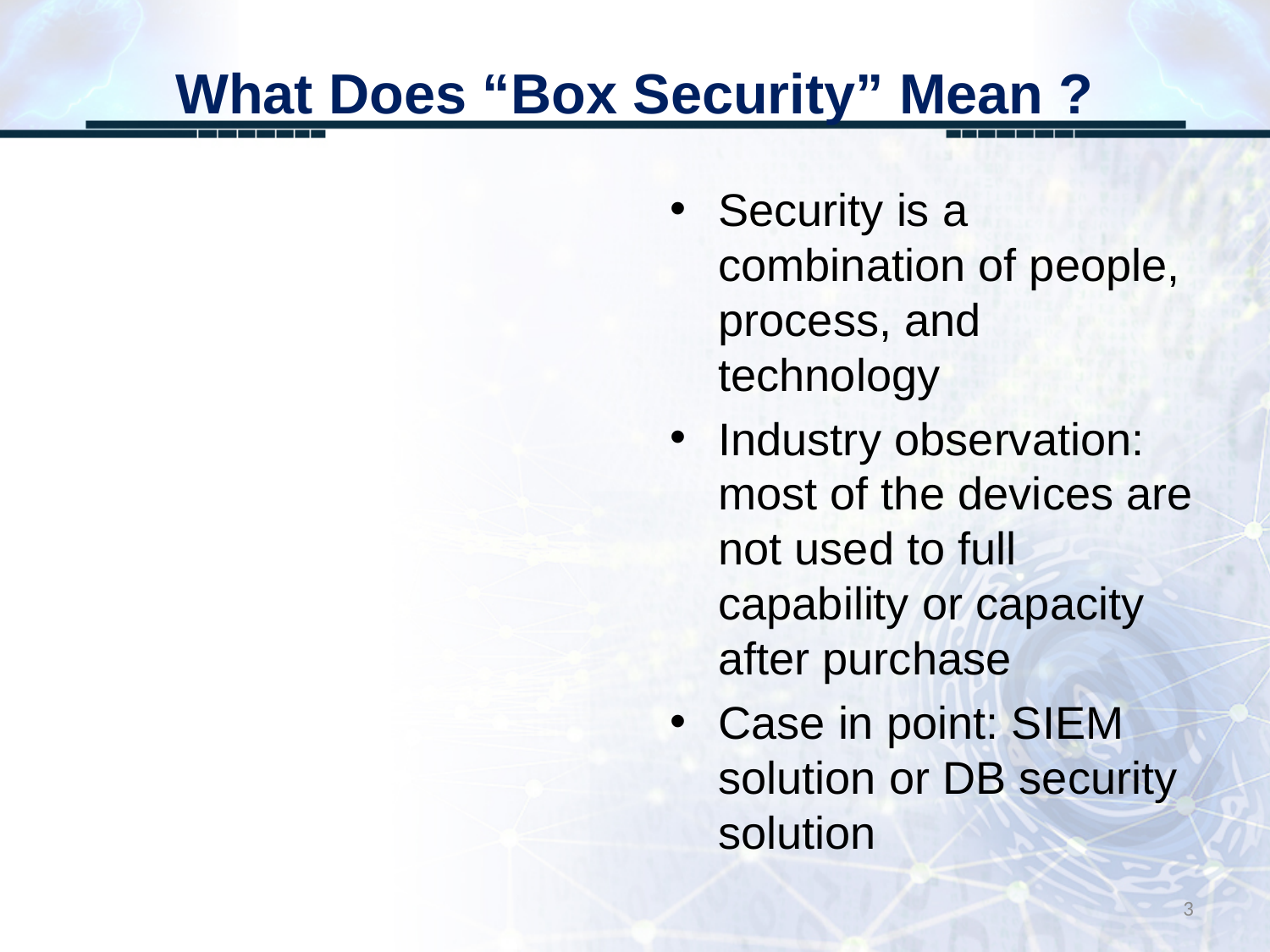

# What Does “Box Security” Mean ?
Security is a combination of people, process, and technology
Industry observation: most of the devices are not used to full capability or capacity after purchase
Case in point: SIEM solution or DB security solution
3